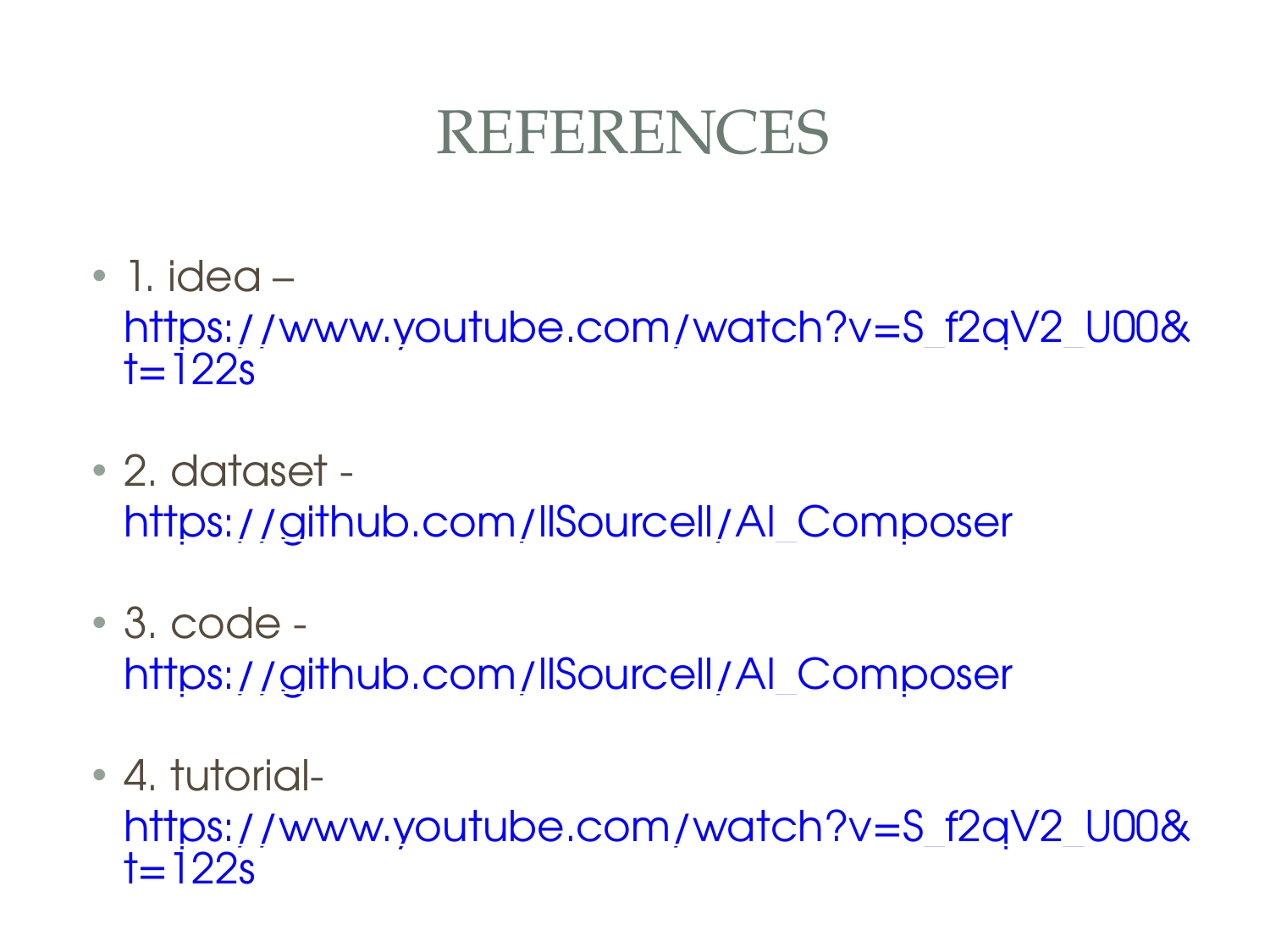

References
1. idea – https://www.youtube.com/watch?v=S_f2qV2_U00&t=122s

2. dataset - https://github.com/llSourcell/AI_Composer

3. code - https://github.com/llSourcell/AI_Composer

4. tutorial- https://www.youtube.com/watch?v=S_f2qV2_U00&t=122s

5. paper - http://yoavz.com/music_rnn_paper.pdf